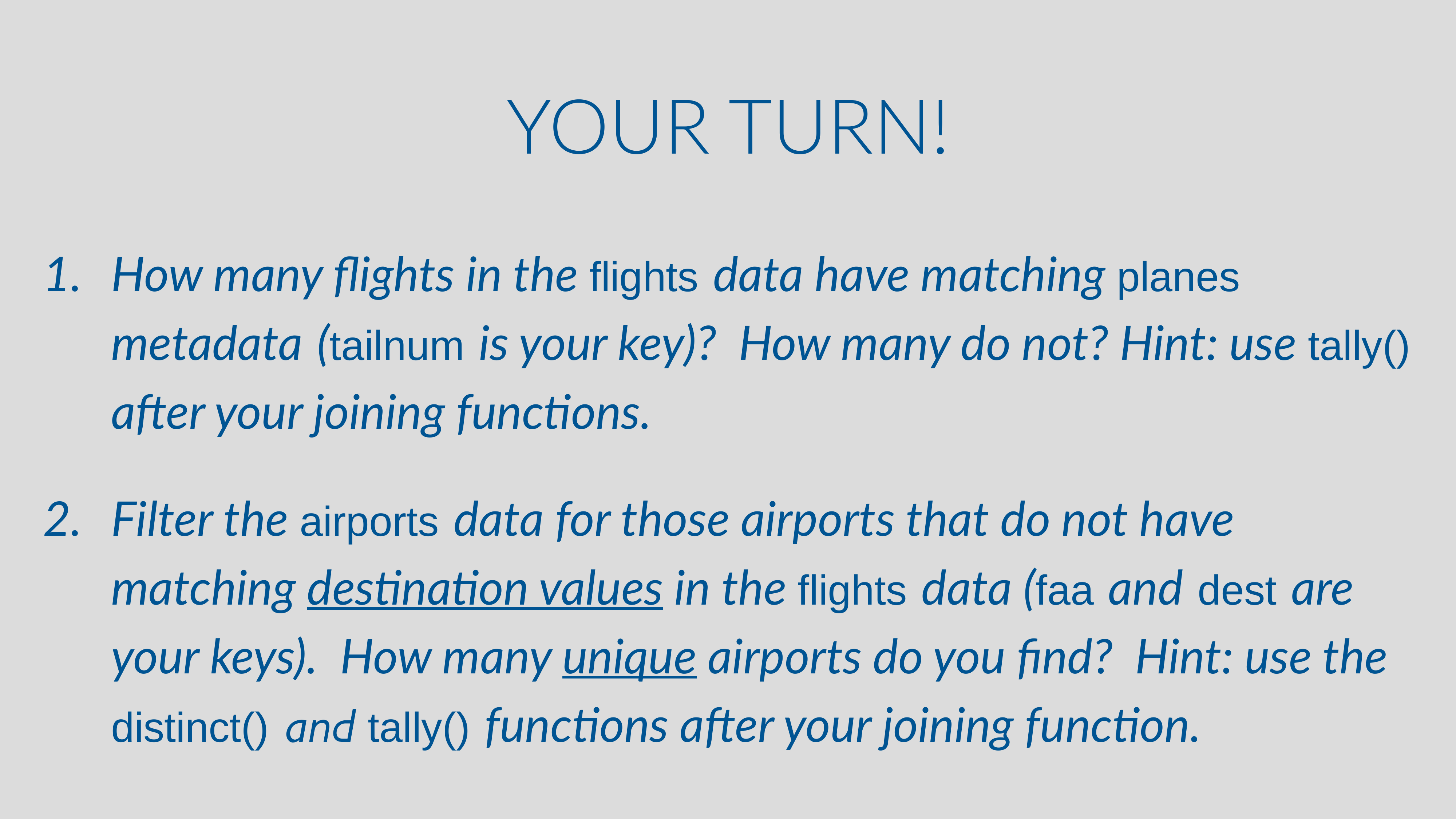

# Your turn!
How many flights in the flights data have matching planes metadata (tailnum is your key)?  How many do not? Hint: use tally() after your joining functions.
Filter the airports data for those airports that do not have matching destination values in the flights data (faa and dest are your keys).  How many unique airports do you find?  Hint: use the distinct() and tally() functions after your joining function.